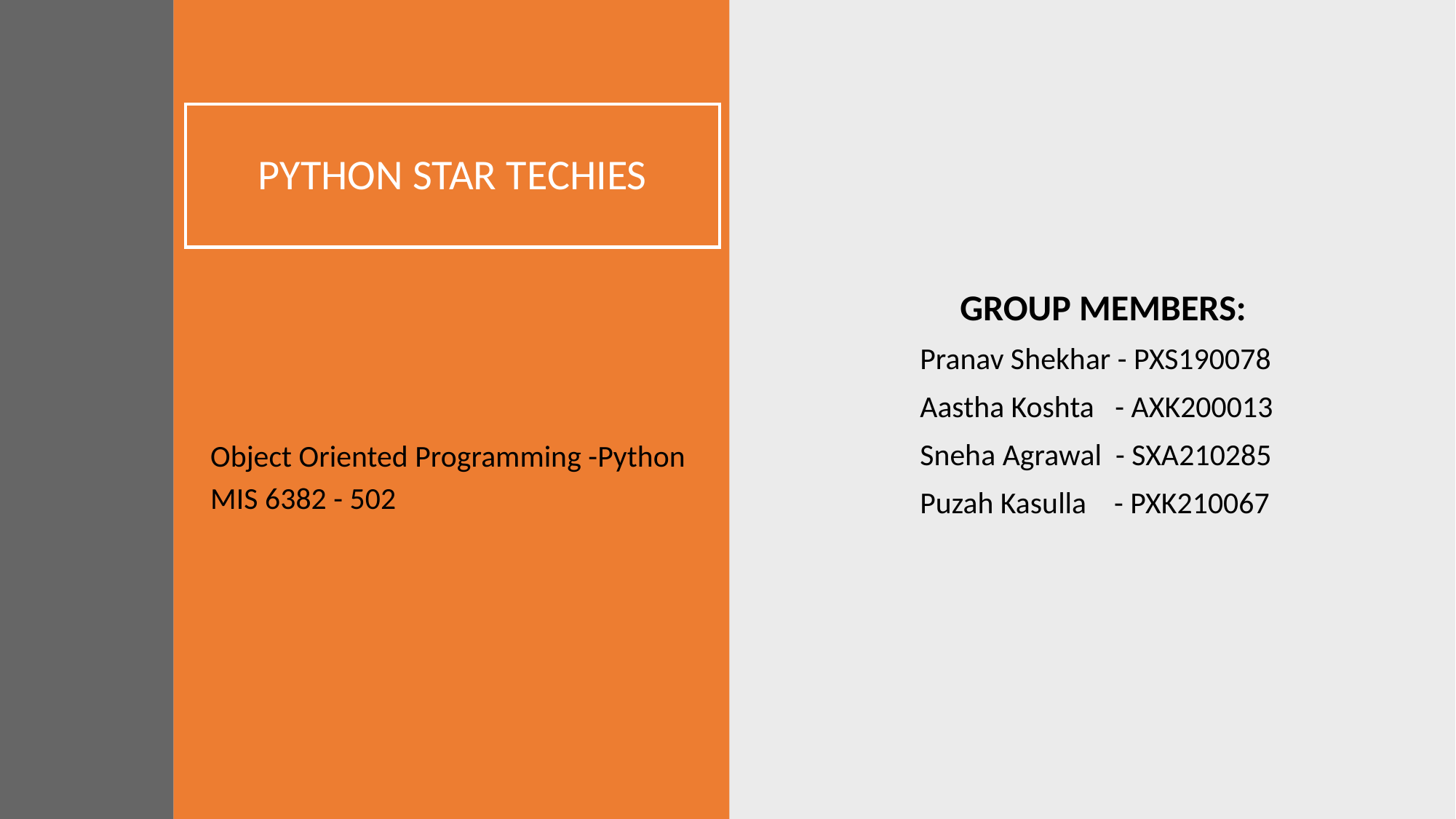

# PYTHON STAR TECHIES
	  GROUP MEMBERS:
            Pranav Shekhar - PXS190078
            Aastha Koshta   - AXK200013
            Sneha Agrawal  - SXA210285
            Puzah Kasulla    - PXK210067

Object Oriented Programming -Python
MIS 6382 - 502